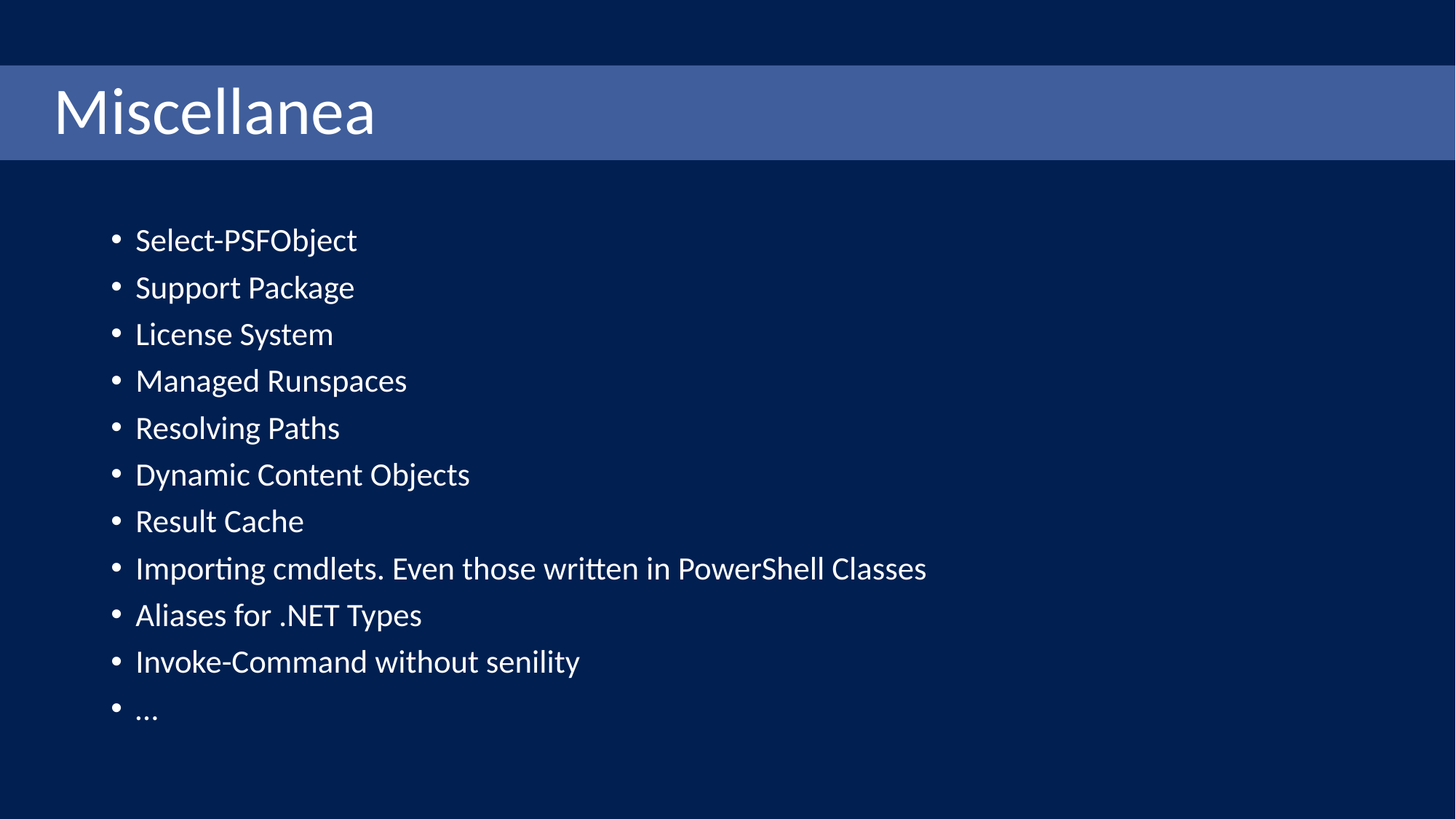

Miscellanea
Select-PSFObject
Support Package
License System
Managed Runspaces
Resolving Paths
Dynamic Content Objects
Result Cache
Importing cmdlets. Even those written in PowerShell Classes
Aliases for .NET Types
Invoke-Command without senility
…